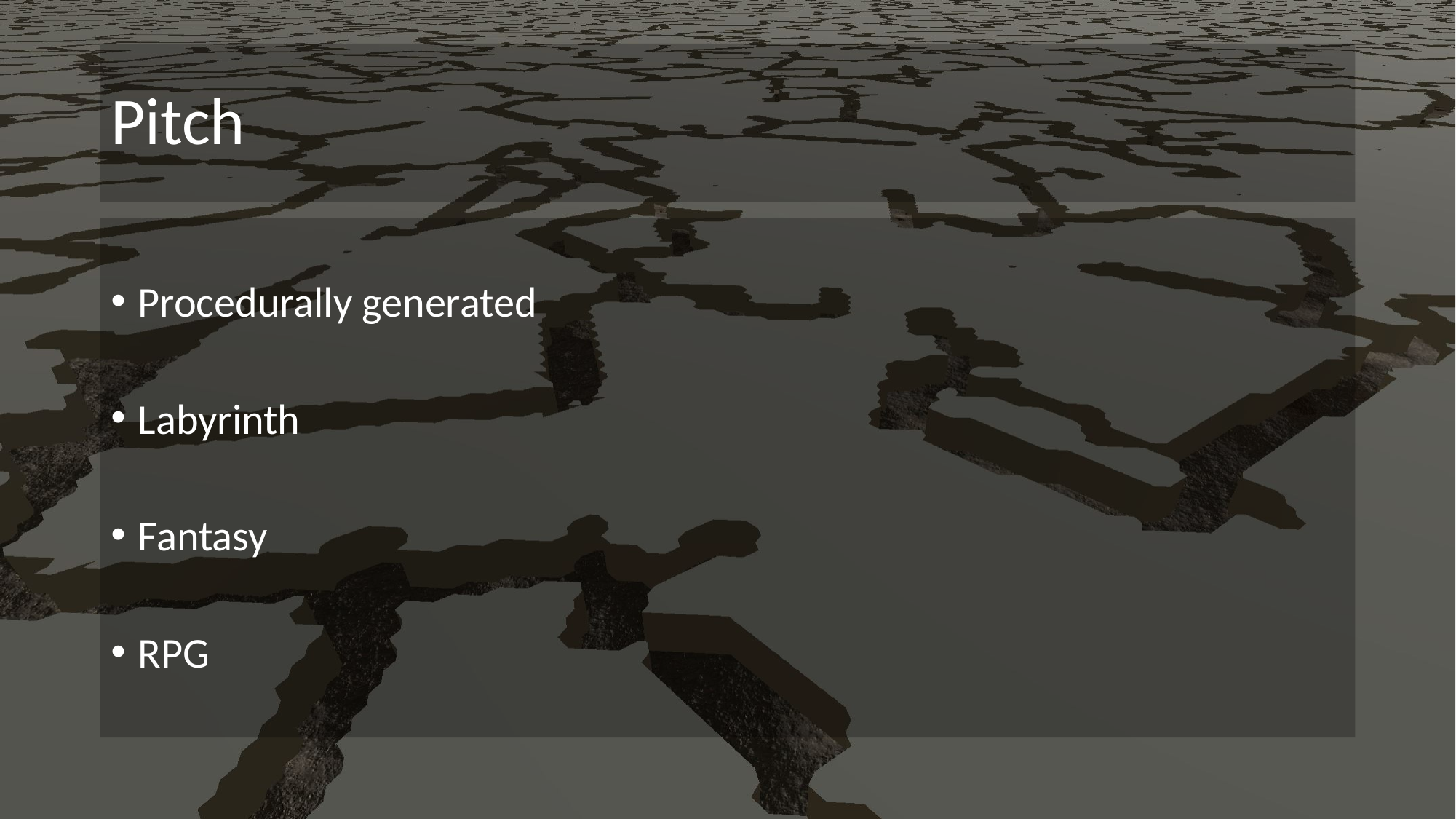

# Pitch
Procedurally generated
Labyrinth
Fantasy
RPG